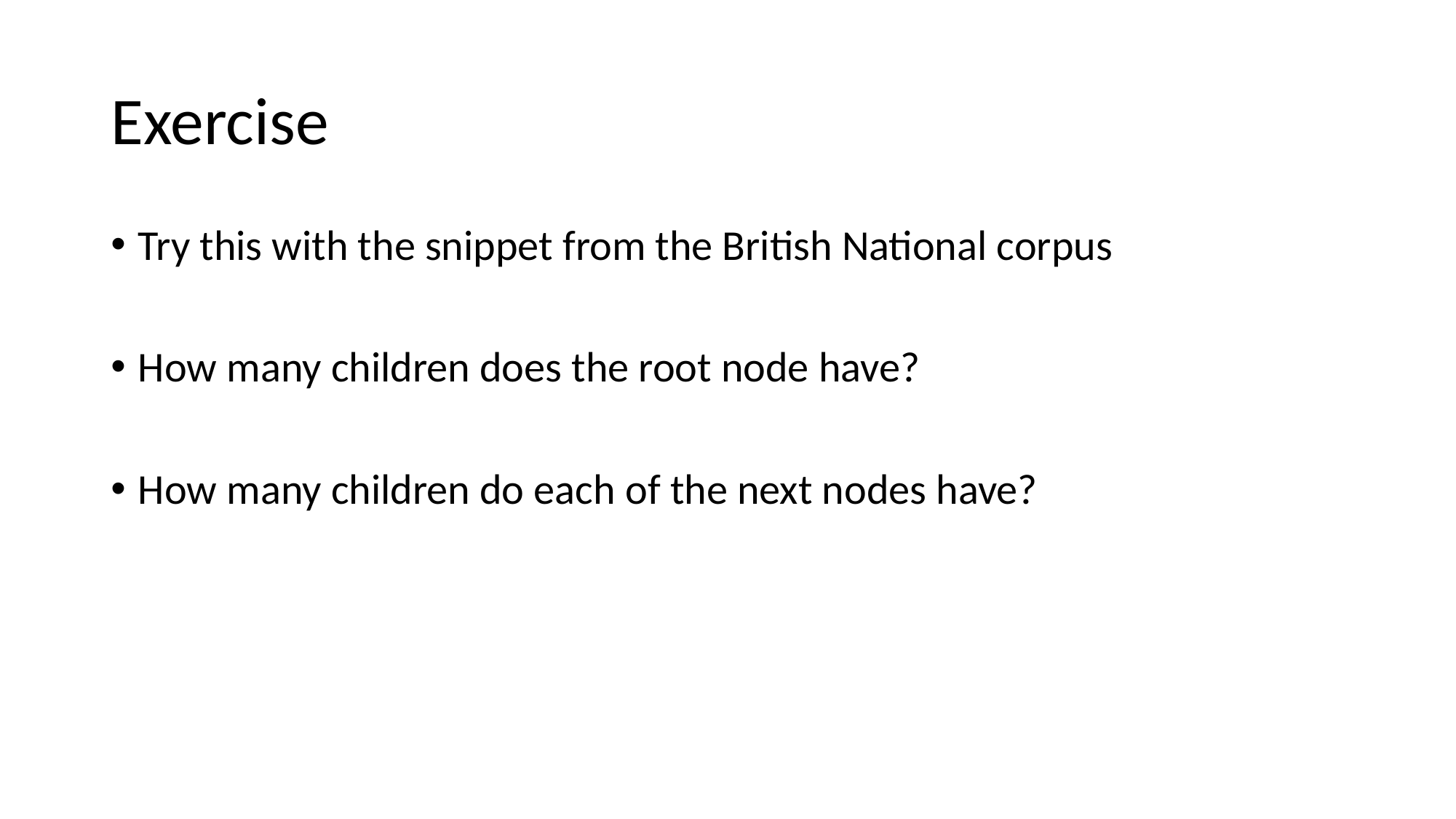

# Exercise
Try this with the snippet from the British National corpus

How many children does the root node have?

How many children do each of the next nodes have?